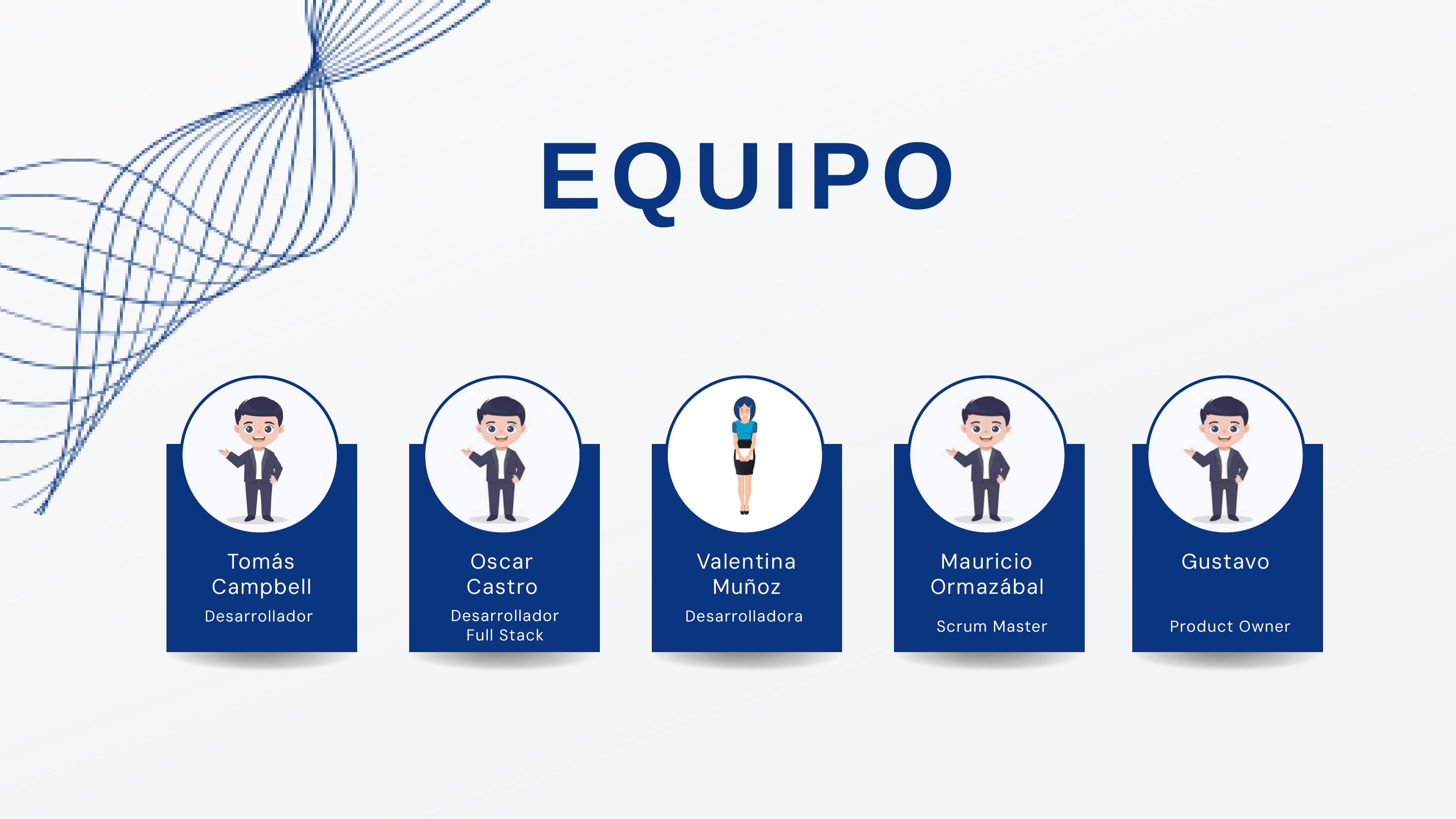

EQUIPO

Tomás Campbell
Oscar Castro
Valentina Muñoz
Mauricio Ormazábal
Gustavo
Desarrollador
Desarrollador
Full Stack
Desarrolladora
Scrum Master
Product Owner